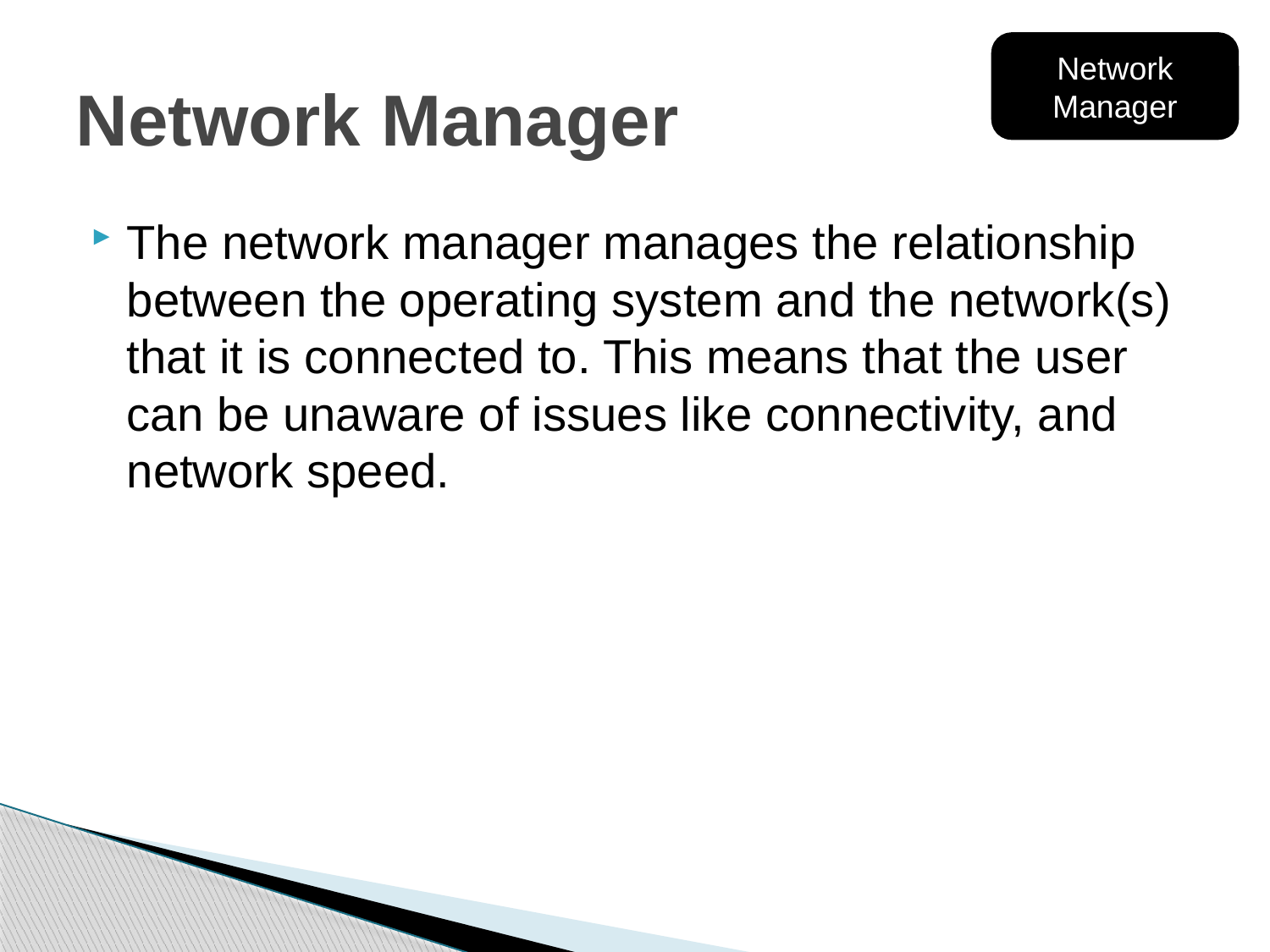

Network
Manager
# Network Manager
The network manager manages the relationship between the operating system and the network(s) that it is connected to. This means that the user can be unaware of issues like connectivity, and network speed.